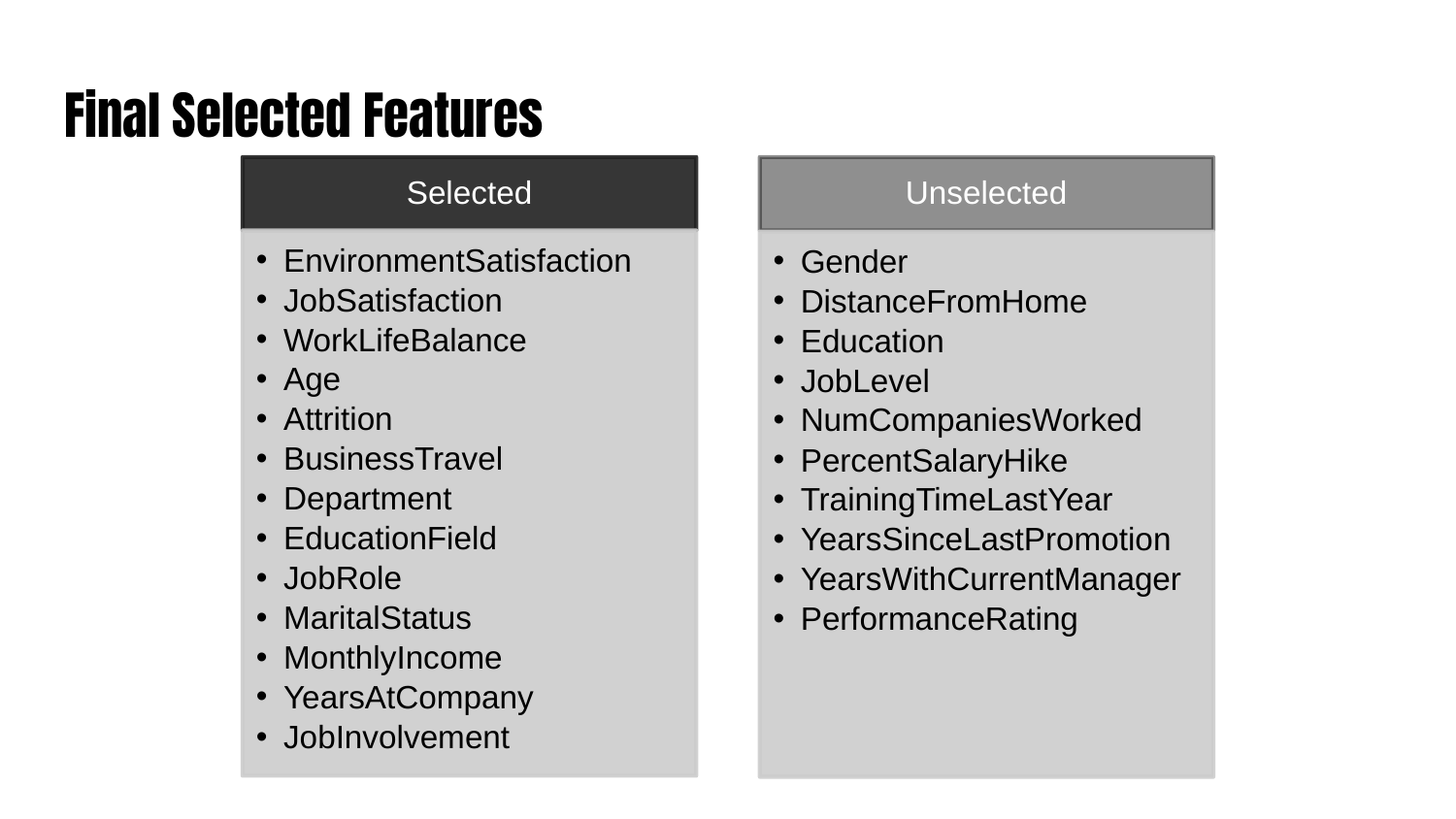

# Final Selected Features
Selected
EnvironmentSatisfaction
JobSatisfaction
WorkLifeBalance
Age
Attrition
BusinessTravel
Department
EducationField
JobRole
MaritalStatus
MonthlyIncome
YearsAtCompany
JobInvolvement
Unselected
Gender
DistanceFromHome
Education
JobLevel
NumCompaniesWorked
PercentSalaryHike
TrainingTimeLastYear
YearsSinceLastPromotion
YearsWithCurrentManager
PerformanceRating